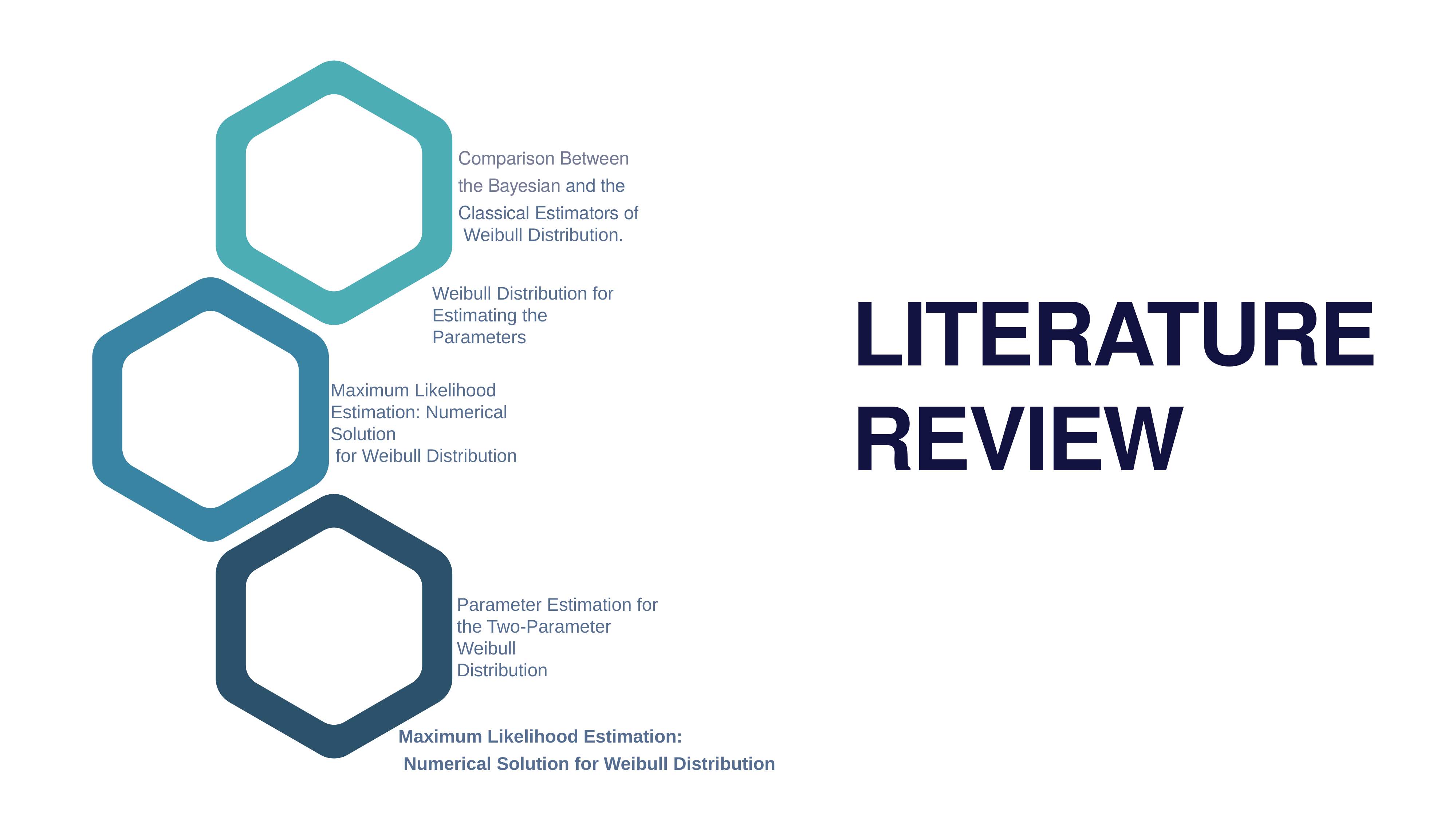

Comparison Between the Bayesian and the Classical Estimators of
 Weibull Distribution.
LITERATURE REVIEW

Weibull Distribution for Estimating the Parameters

Maximum Likelihood Estimation: Numerical Solution
 for Weibull Distribution

Parameter Estimation for the Two-Parameter Weibull
Distribution
Maximum Likelihood Estimation:
 Numerical Solution for Weibull Distribution